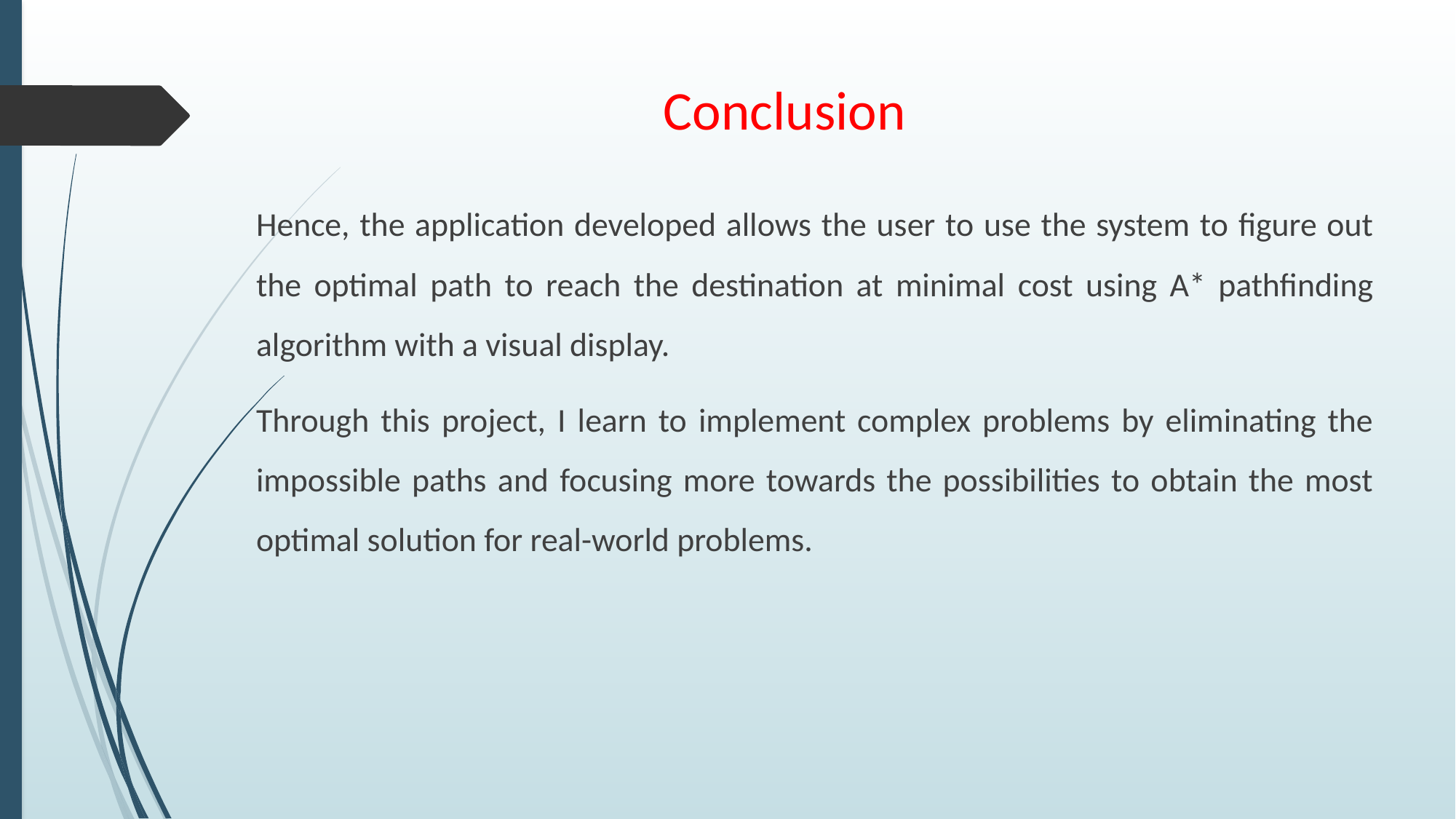

# Conclusion
Hence, the application developed allows the user to use the system to figure out the optimal path to reach the destination at minimal cost using A* pathfinding algorithm with a visual display.
Through this project, I learn to implement complex problems by eliminating the impossible paths and focusing more towards the possibilities to obtain the most optimal solution for real-world problems.